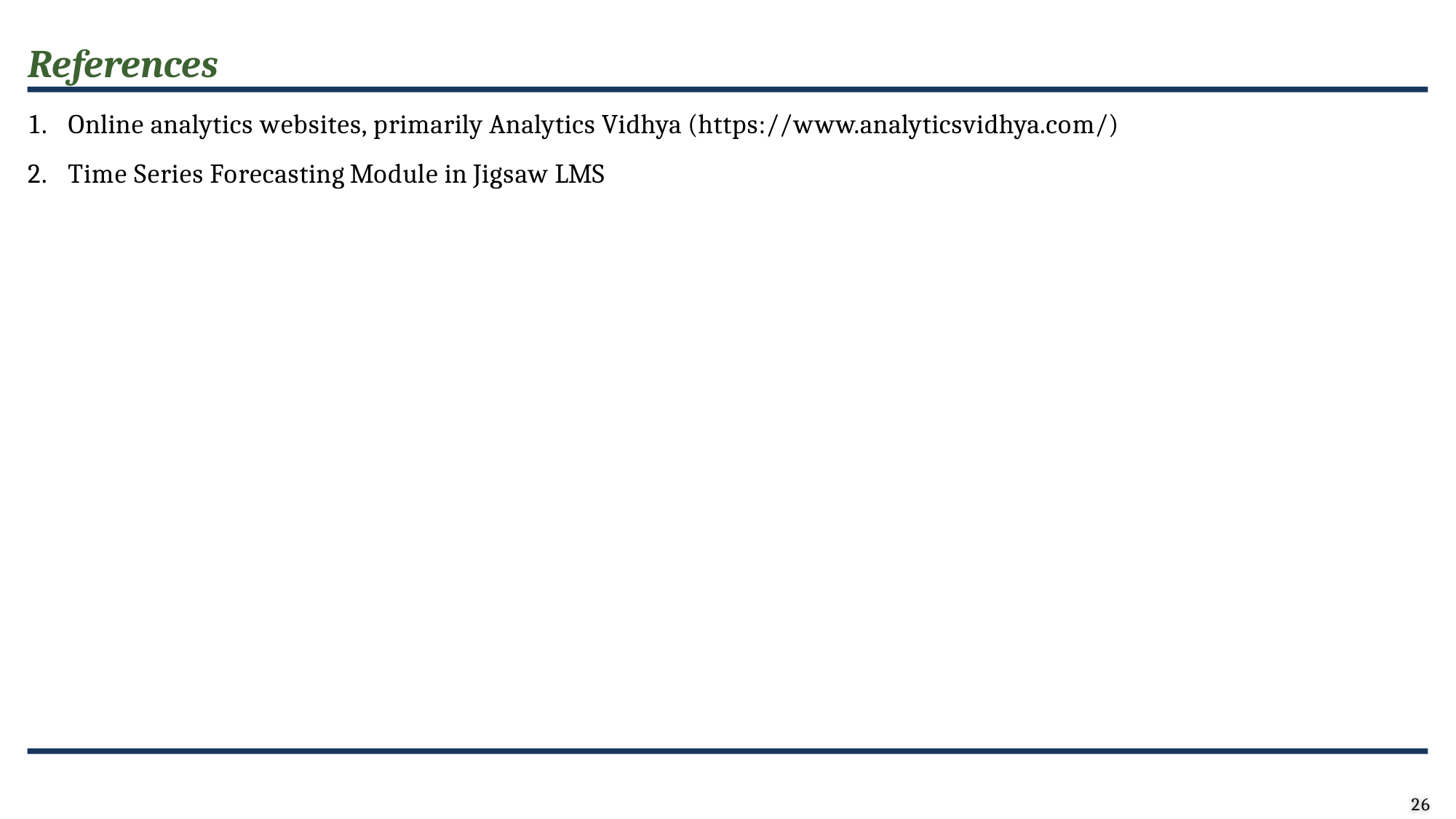

References
Online analytics websites, primarily Analytics Vidhya (https://www.analyticsvidhya.com/)
Time Series Forecasting Module in Jigsaw LMS